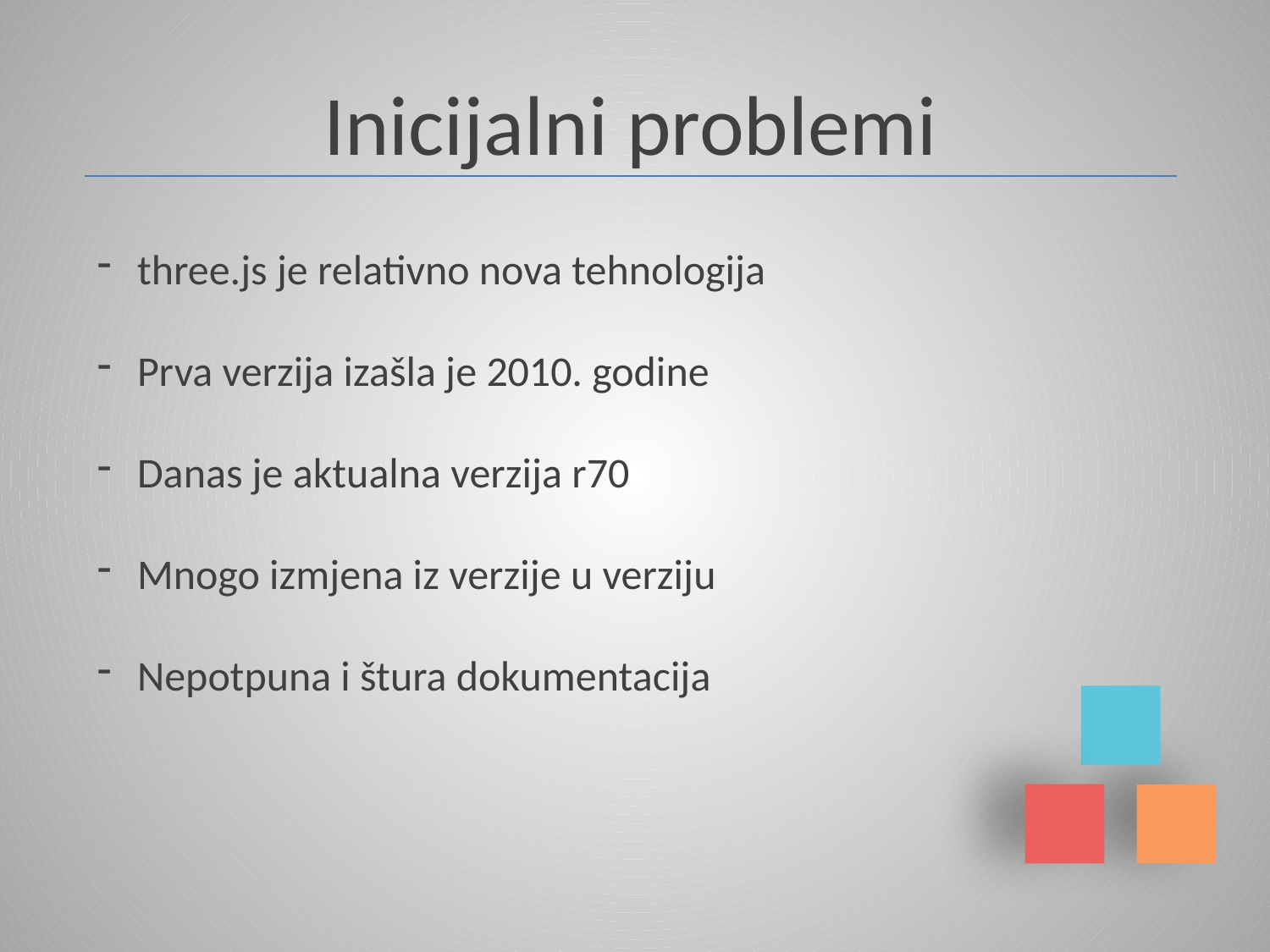

Inicijalni problemi
three.js je relativno nova tehnologija

Prva verzija izašla je 2010. godine

Danas je aktualna verzija r70

Mnogo izmjena iz verzije u verziju

Nepotpuna i štura dokumentacija